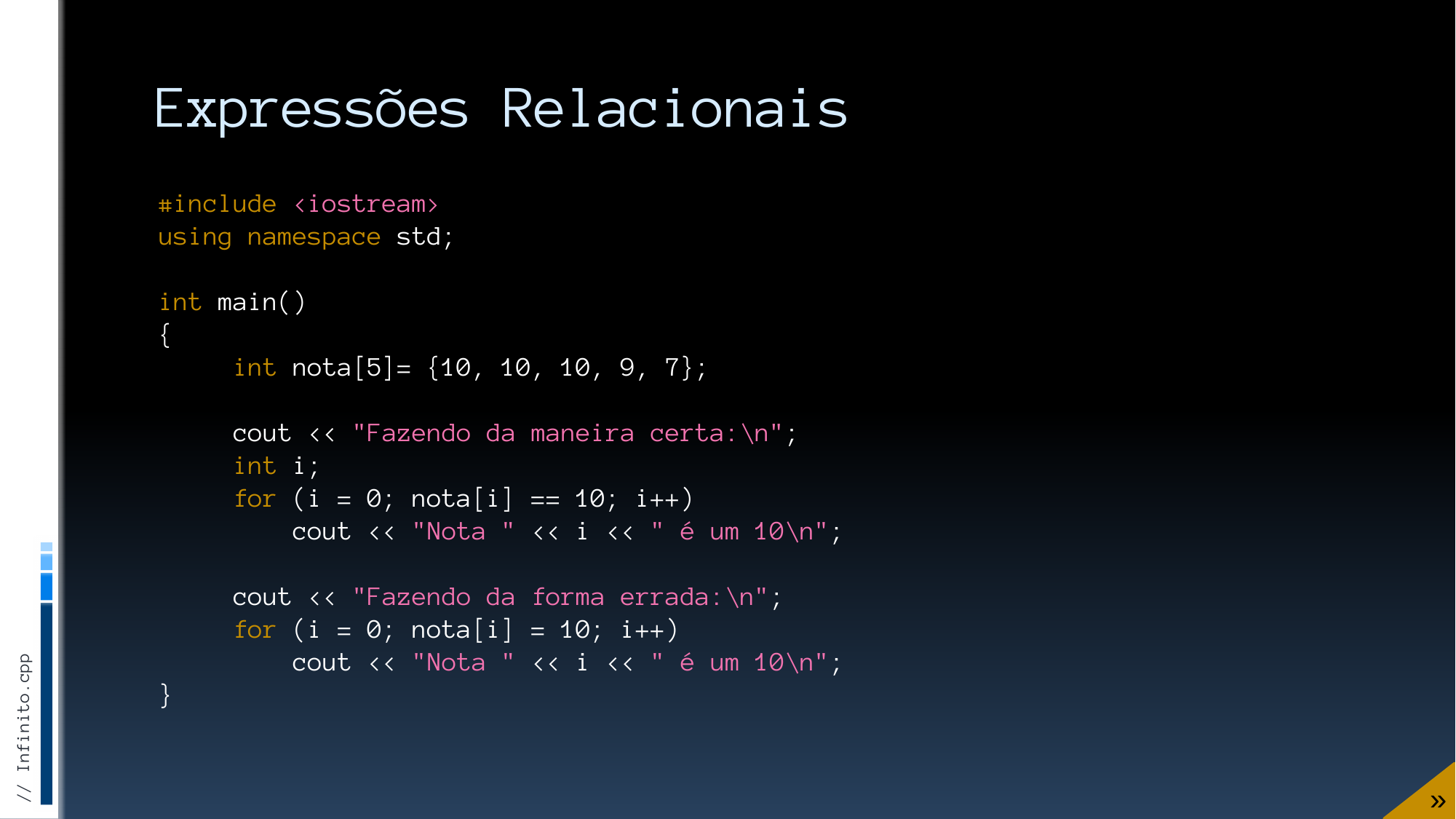

# Expressões Relacionais
#include <iostream>
using namespace std;

int main()
{
     int nota[5]= {10, 10, 10, 9, 7};

     cout << "Fazendo da maneira certa:\n";
     int i;
     for (i = 0; nota[i] == 10; i++)
         cout << "Nota " << i << " é um 10\n";

     cout << "Fazendo da forma errada:\n";
     for (i = 0; nota[i] = 10; i++)
         cout << "Nota " << i << " é um 10\n";
}
// Infinito.cpp

»